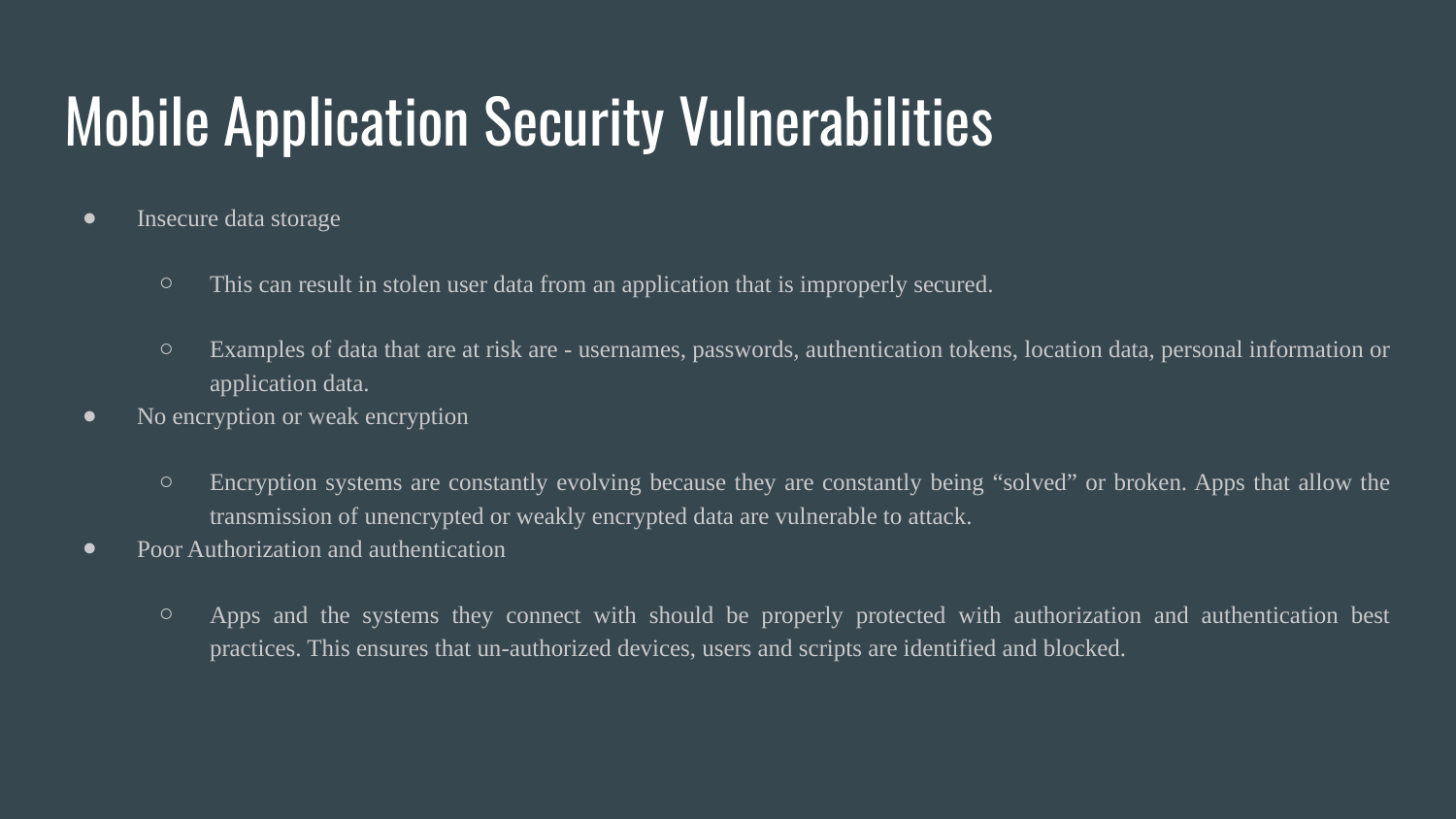

# Mobile Application Security Vulnerabilities
Insecure data storage
This can result in stolen user data from an application that is improperly secured.
Examples of data that are at risk are - usernames, passwords, authentication tokens, location data, personal information or application data.
No encryption or weak encryption
Encryption systems are constantly evolving because they are constantly being “solved” or broken. Apps that allow the transmission of unencrypted or weakly encrypted data are vulnerable to attack.
Poor Authorization and authentication
Apps and the systems they connect with should be properly protected with authorization and authentication best practices. This ensures that un-authorized devices, users and scripts are identified and blocked.